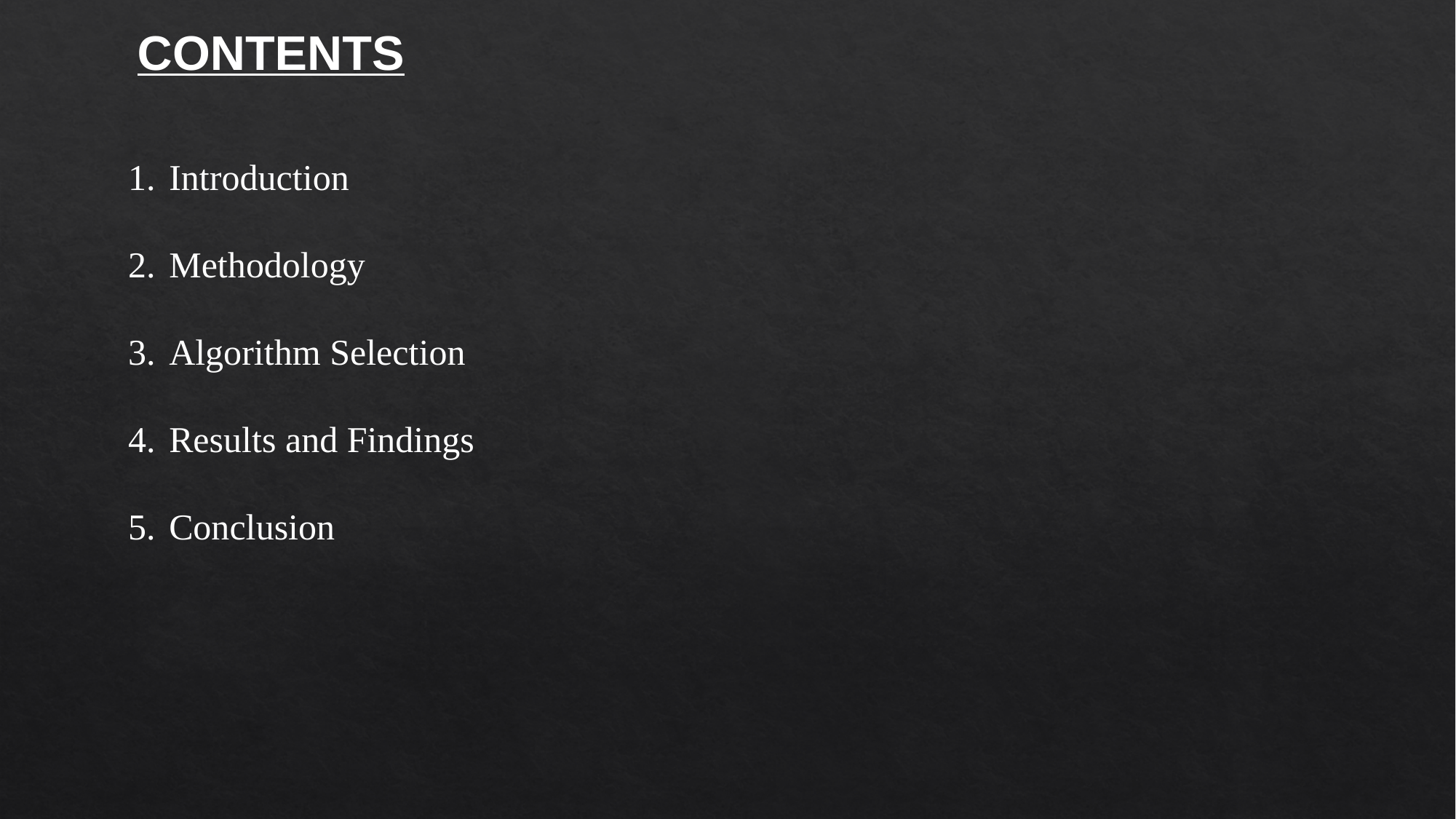

CONTENTS
Introduction

Methodology
Algorithm Selection

Results and Findings

Conclusion